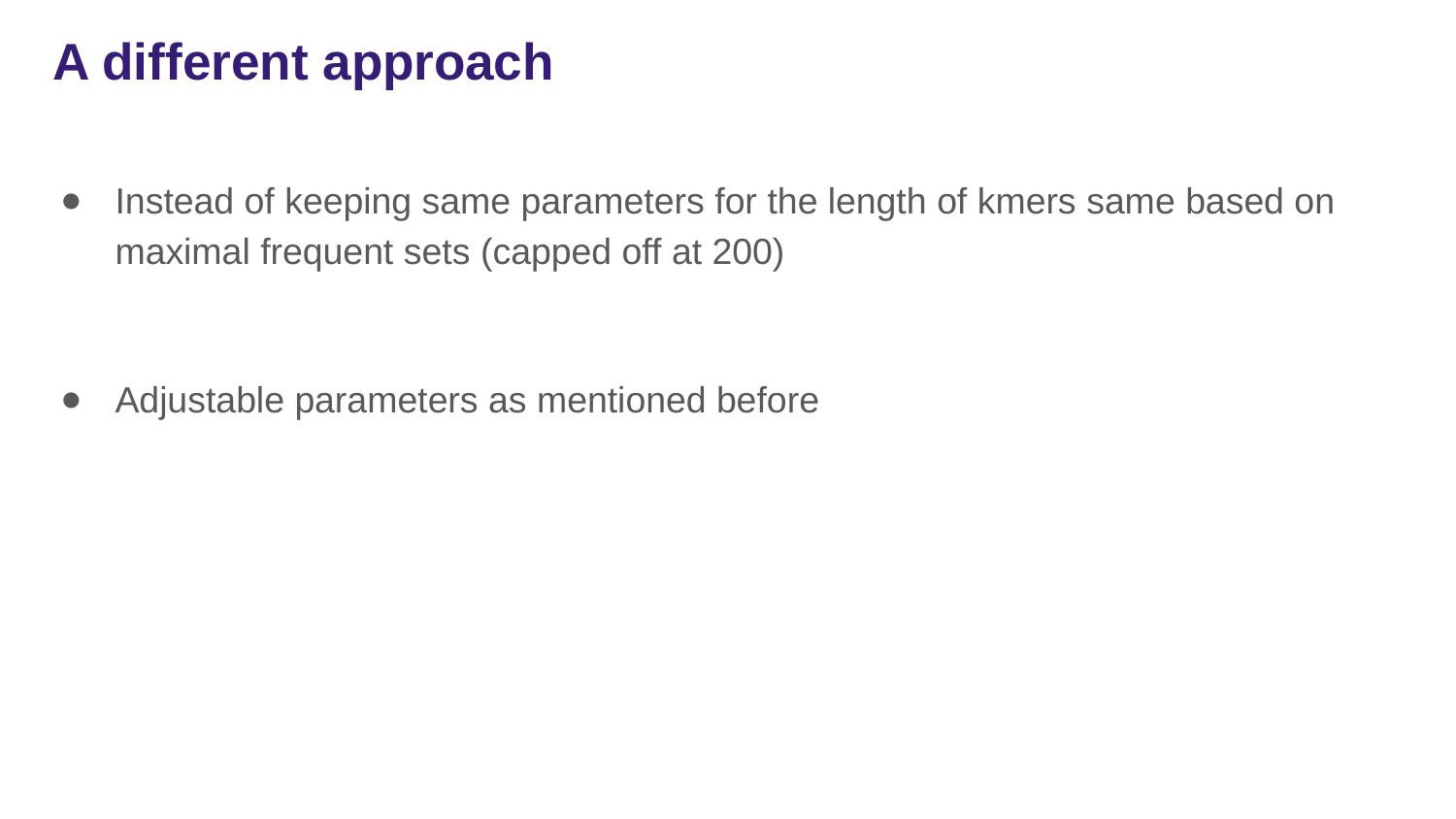

# A different approach
Instead of keeping same parameters for the length of kmers same based on maximal frequent sets (capped off at 200)

Adjustable parameters as mentioned before